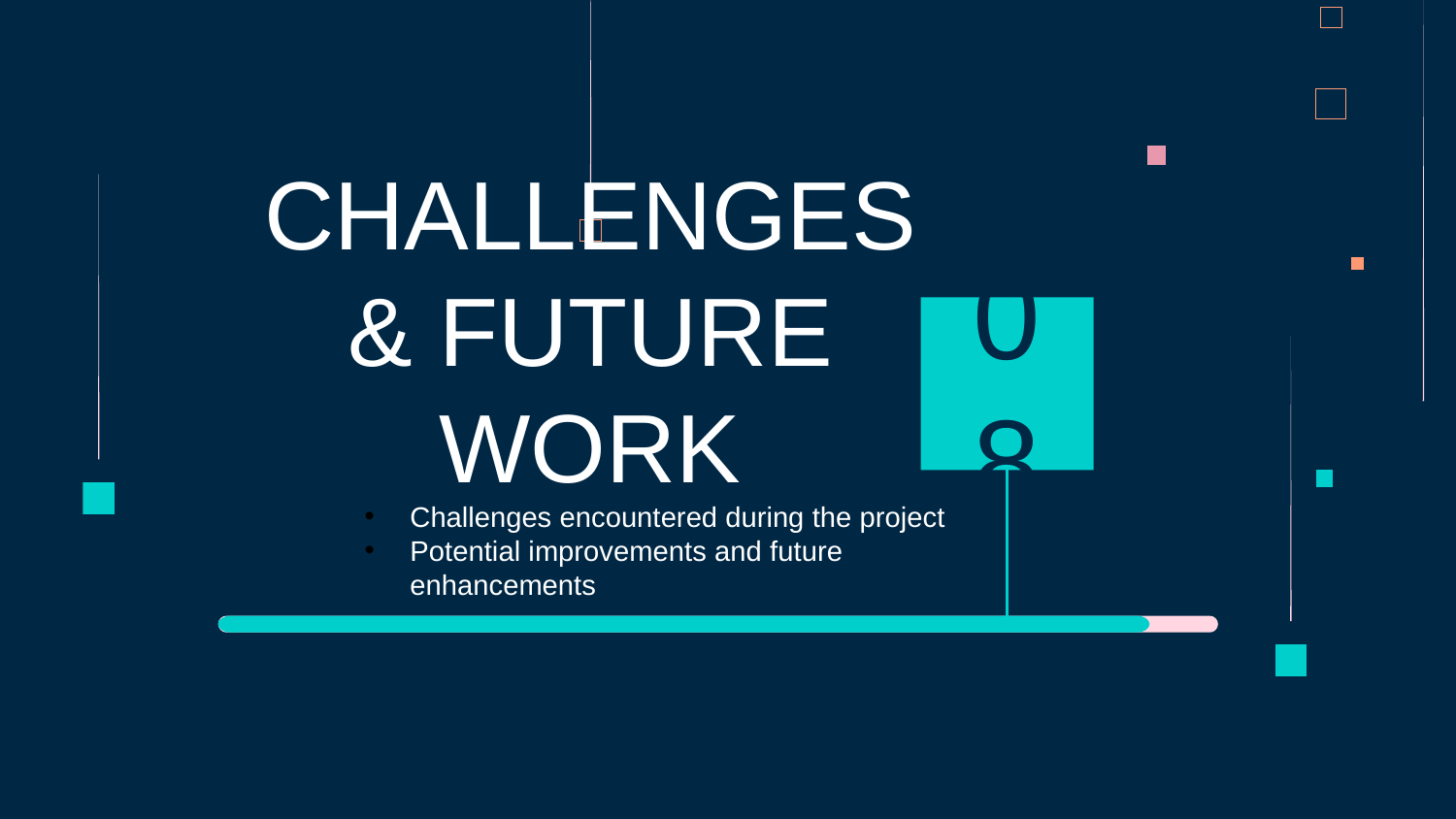

08
# CHALLENGES & FUTURE WORK
Challenges encountered during the project
Potential improvements and future enhancements